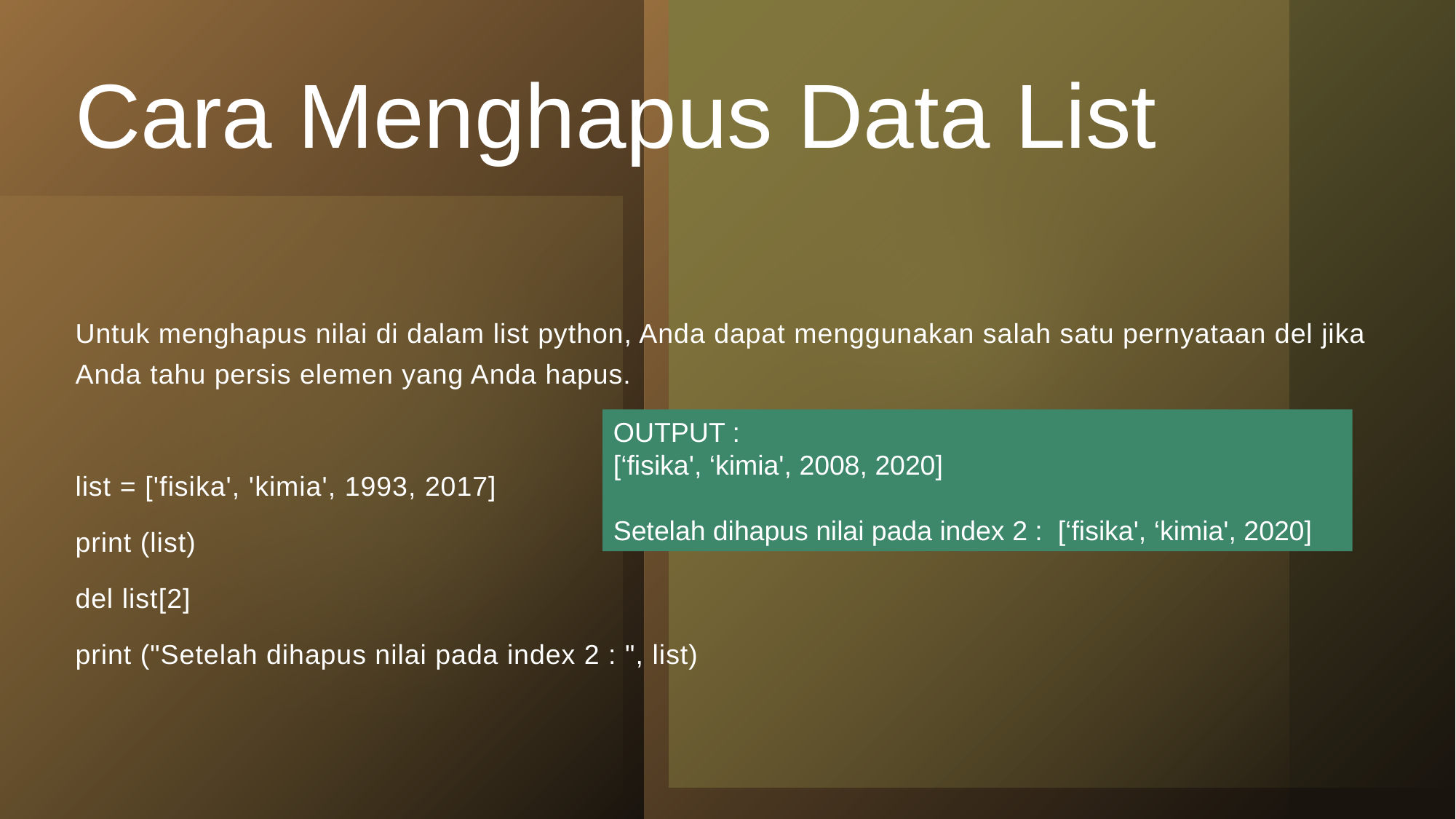

# Cara Menghapus Data List
Untuk menghapus nilai di dalam list python, Anda dapat menggunakan salah satu pernyataan del jika Anda tahu persis elemen yang Anda hapus.

list = ['fisika', 'kimia', 1993, 2017]
print (list)
del list[2]
print ("Setelah dihapus nilai pada index 2 : ", list)
OUTPUT :
[‘fisika', ‘kimia', 2008, 2020]

Setelah dihapus nilai pada index 2 :  [‘fisika', ‘kimia', 2020]